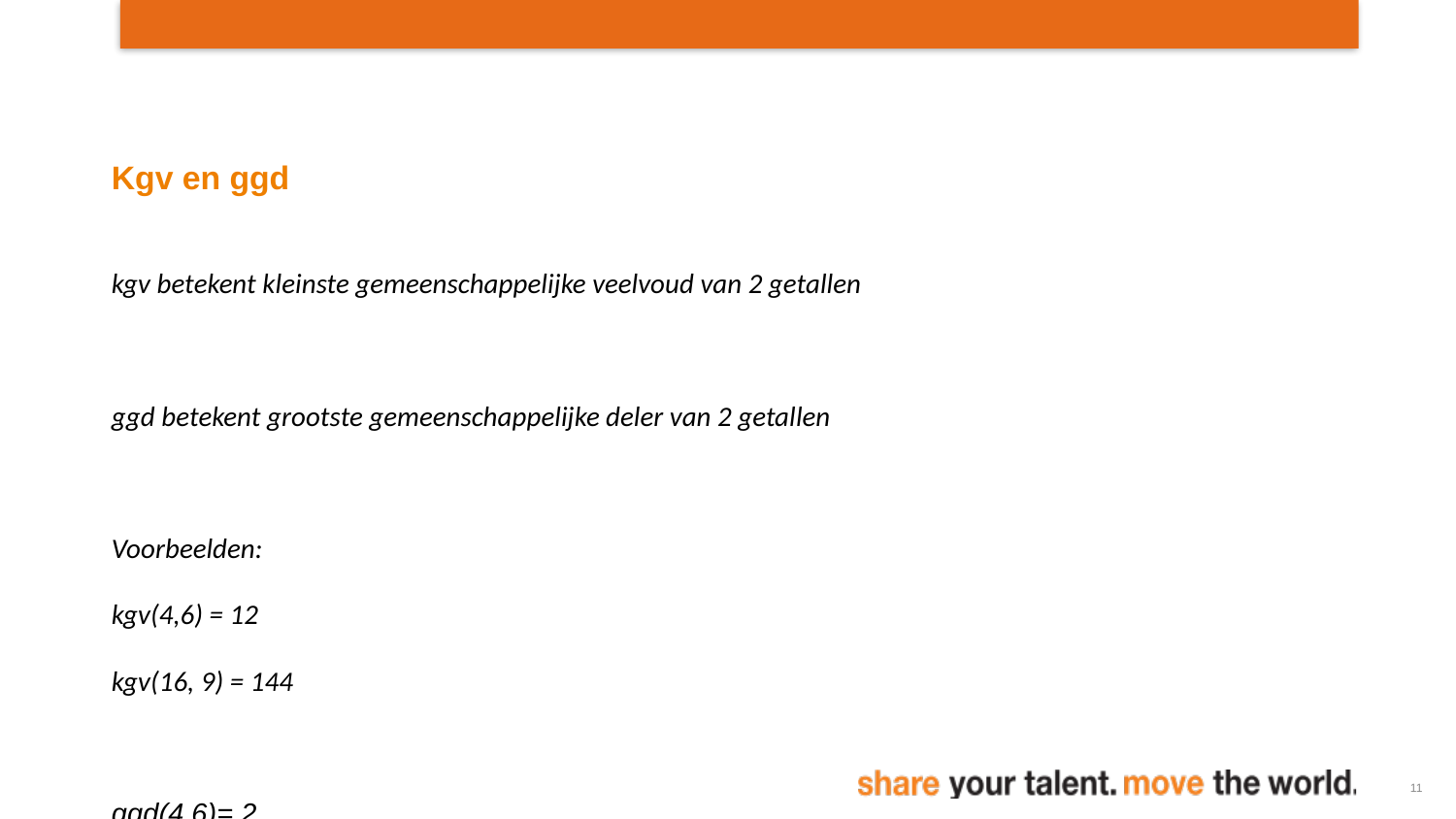

Kgv en ggd
kgv betekent kleinste gemeenschappelijke veelvoud van 2 getallen

ggd betekent grootste gemeenschappelijke deler van 2 getallen

Voorbeelden:
kgv(4,6) = 12
kgv(16, 9) = 144

ggd(4,6)= 2
ggd(16,9) = 1
ggd(12, 6) = 6

11